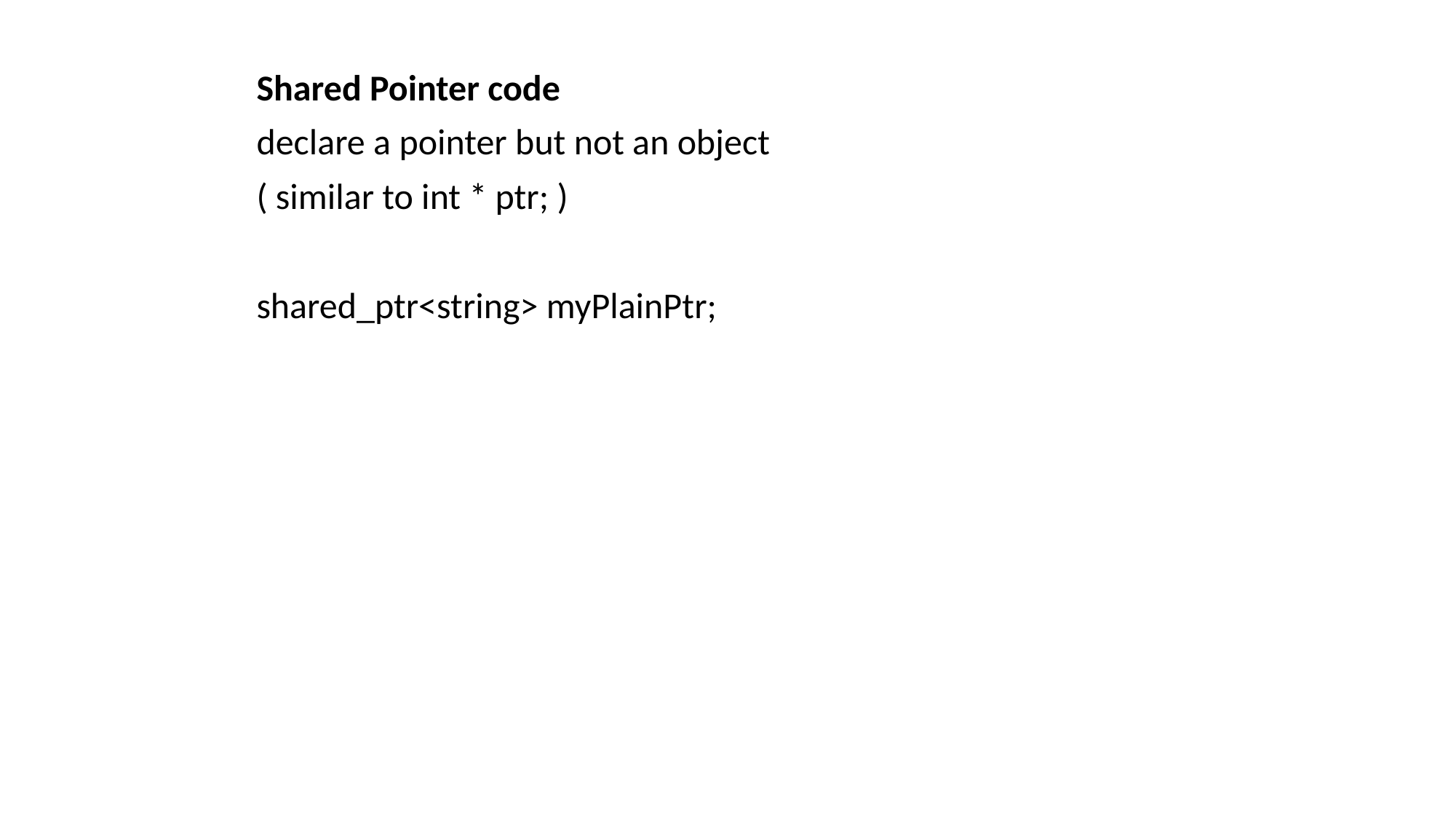

Shared Pointer code
declare a pointer but not an object
( similar to int * ptr; )

shared_ptr<string> myPlainPtr;